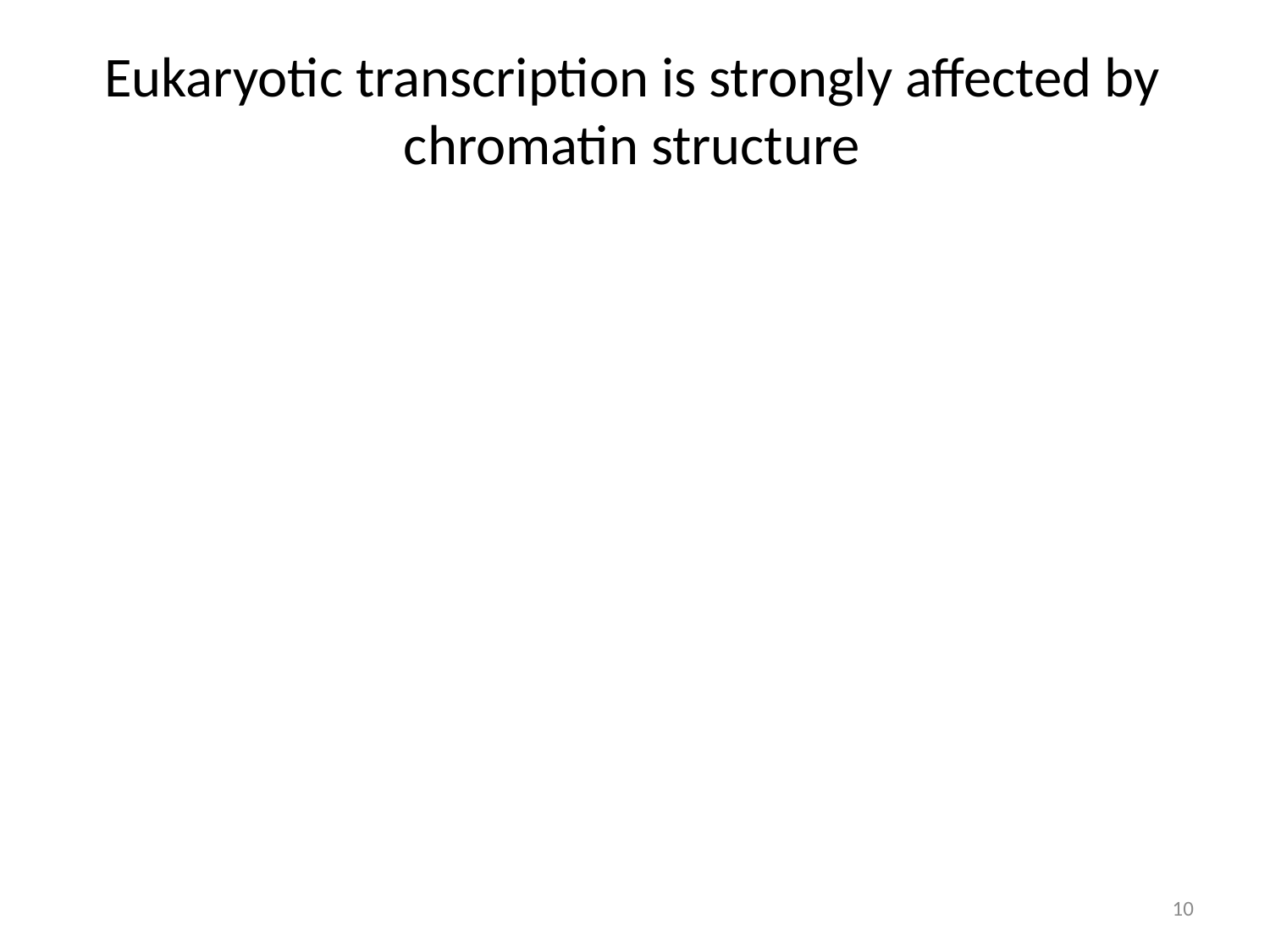

Eukaryotic transcription is strongly affected by chromatin structure
10